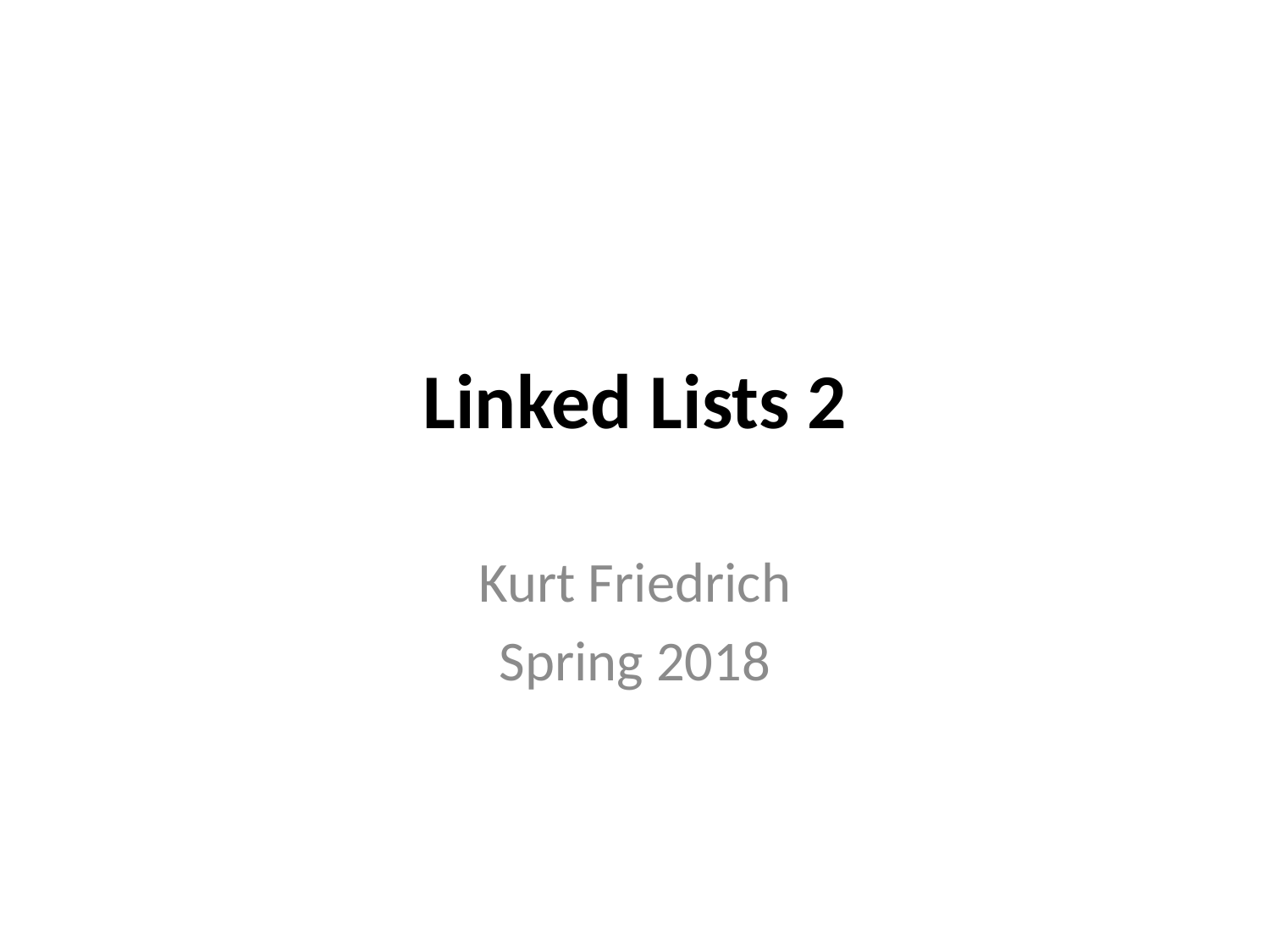

# Linked Lists 2
Kurt Friedrich
Spring 2018